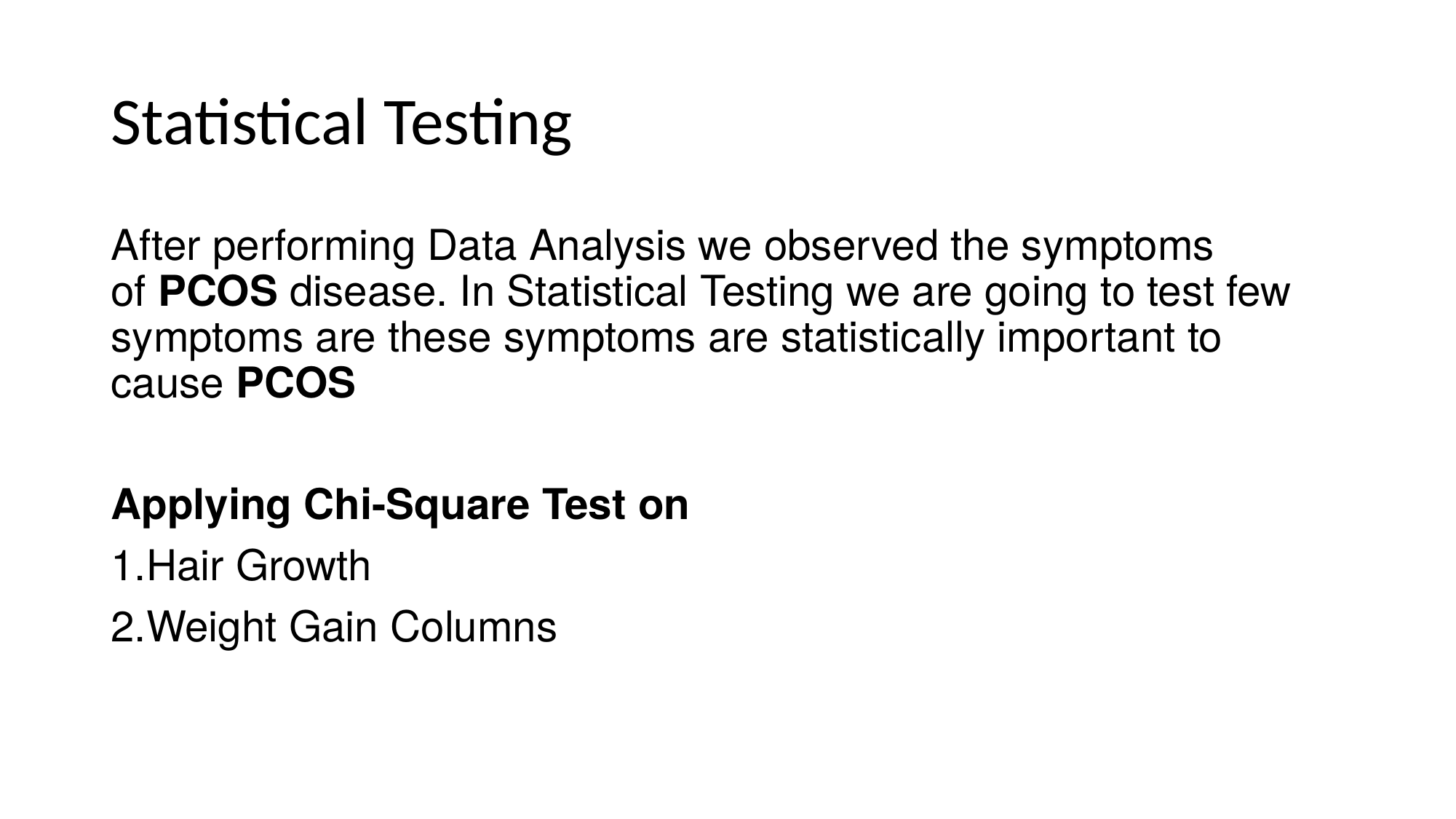

# Statistical Testing
After performing Data Analysis we observed the symptoms of PCOS disease. In Statistical Testing we are going to test few symptoms are these symptoms are statistically important to cause PCOS

Applying Chi-Square Test on
Hair Growth
Weight Gain Columns